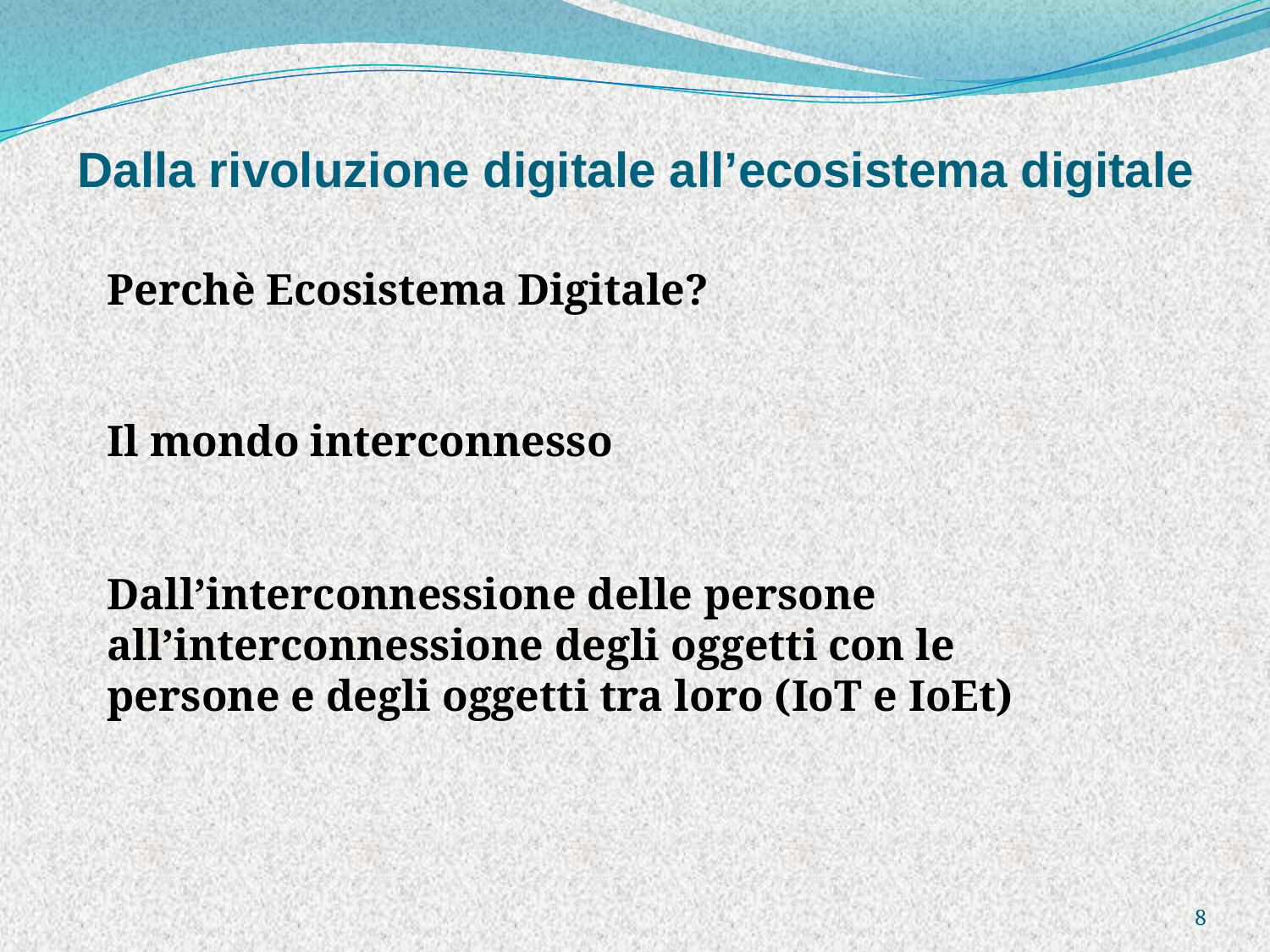

Dalla rivoluzione digitale all’ecosistema digitale
Perchè Ecosistema Digitale?

Il mondo interconnesso

Dall’interconnessione delle persone all’interconnessione degli oggetti con le persone e degli oggetti tra loro (IoT e IoEt)

8